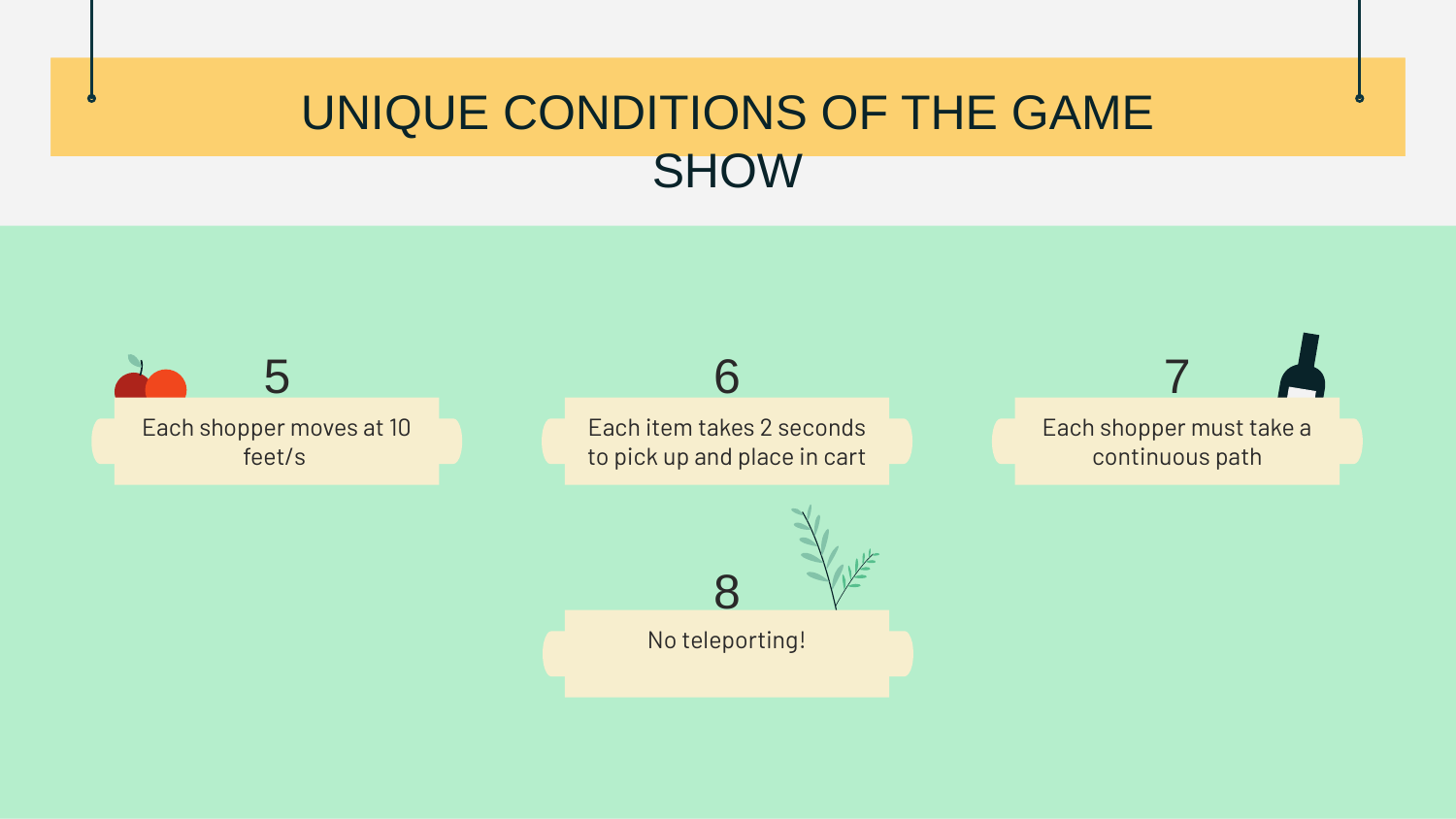

# UNIQUE CONDITIONS OF THE GAME SHOW
5
6
7

Each shopper moves at 10 feet/s
Each item takes 2 seconds to pick up and place in cart
Each shopper must take a continuous path

8
No teleporting!